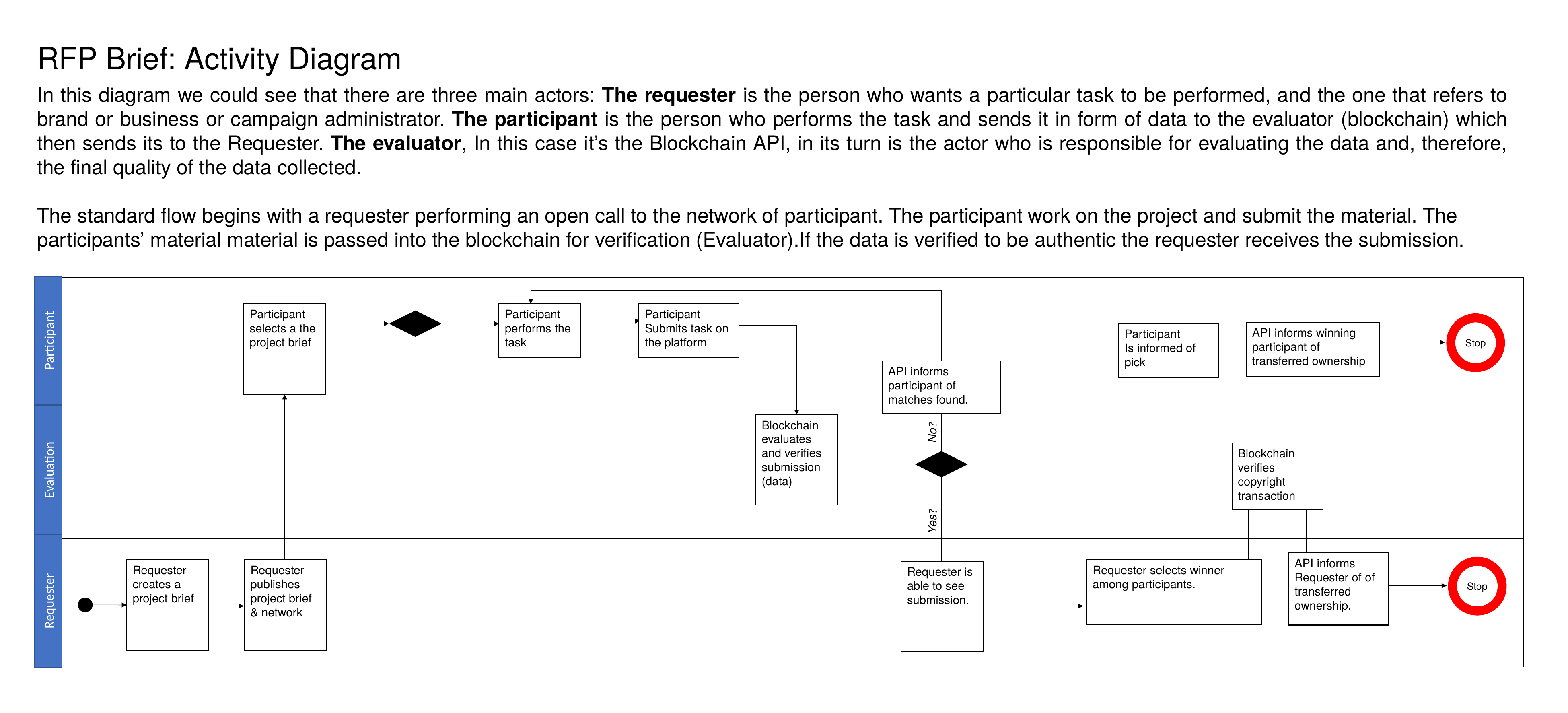

RFP Brief: Activity Diagram
In this diagram we could see that there are three main actors: The requester is the person who wants a particular task to be performed, and the one that refers to brand or business or campaign administrator. The participant is the person who performs the task and sends it in form of data to the evaluator (blockchain) which then sends its to the Requester. The evaluator, In this case it’s the Blockchain API, in its turn is the actor who is responsible for evaluating the data and, therefore, the final quality of the data collected.

The standard flow begins with a requester performing an open call to the network of participant. The participant work on the project and submit the material. The participants’ material material is passed into the blockchain for verification (Evaluator).If the data is verified to be authentic the requester receives the submission.
|  |
| --- |
|  |
|  |
Participant  selects a the project brief
Participant performs the task
Participant
Submits task on the platform

Stop
API informs winning participant of transferred ownership
Participant
Is informed of pick
API informs participant of matches found.
Blockchain evaluates and verifies submission (data)
No?
Blockchain verifies copyright transaction

Yes?
API informs Requester of of transferred ownership.
Requester publishes project brief & network
Requester selects winner among participants.
Requester creates a project brief
Stop
Requester is able to see submission.

Participant
Evaluation
Requester